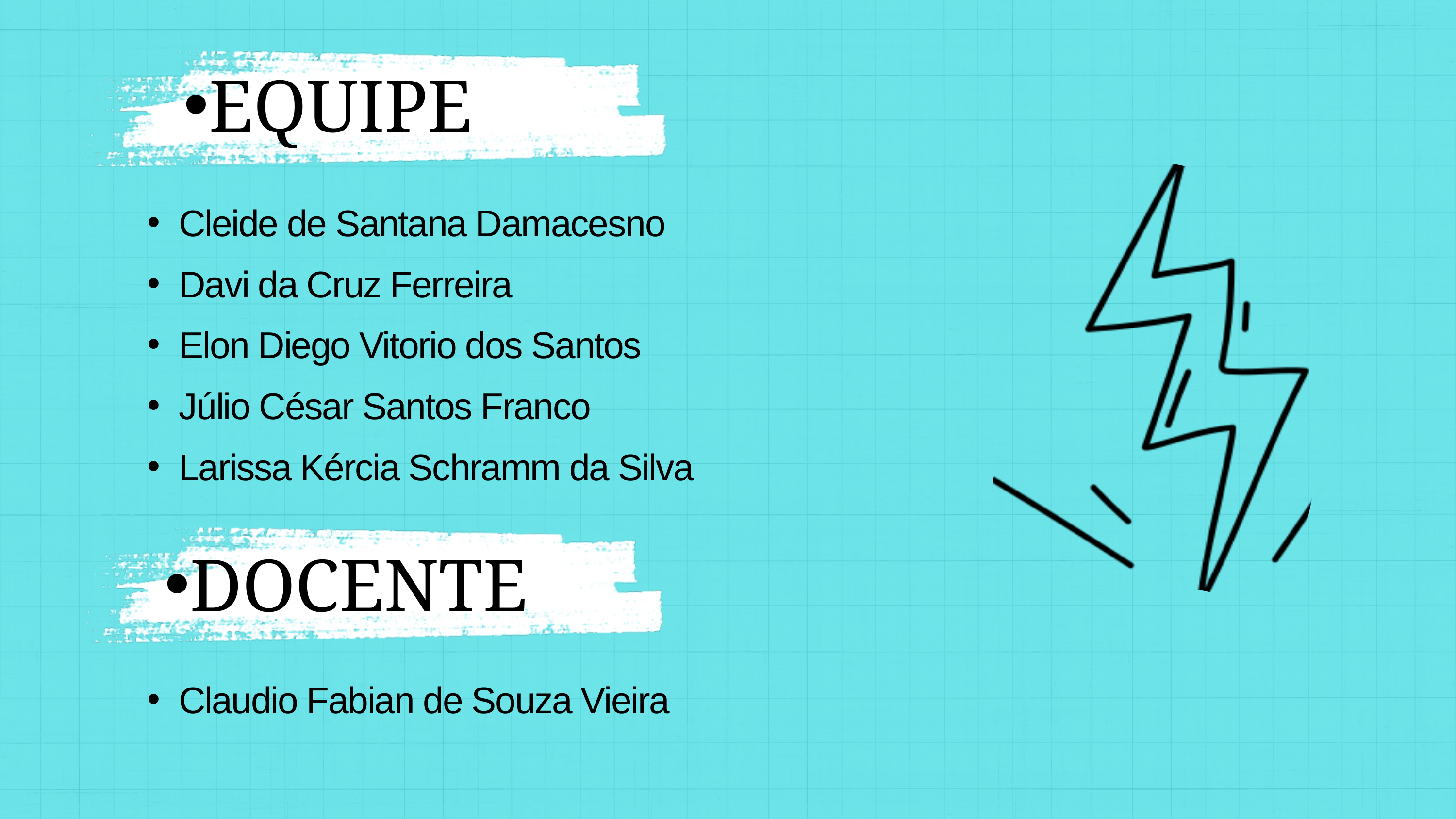

EQUIPE

Cleide de Santana Damacesno
Davi da Cruz Ferreira
Elon Diego Vitorio dos Santos
Júlio César Santos Franco
Larissa Kércia Schramm da Silva

DOCENTE
Claudio Fabian de Souza Vieira